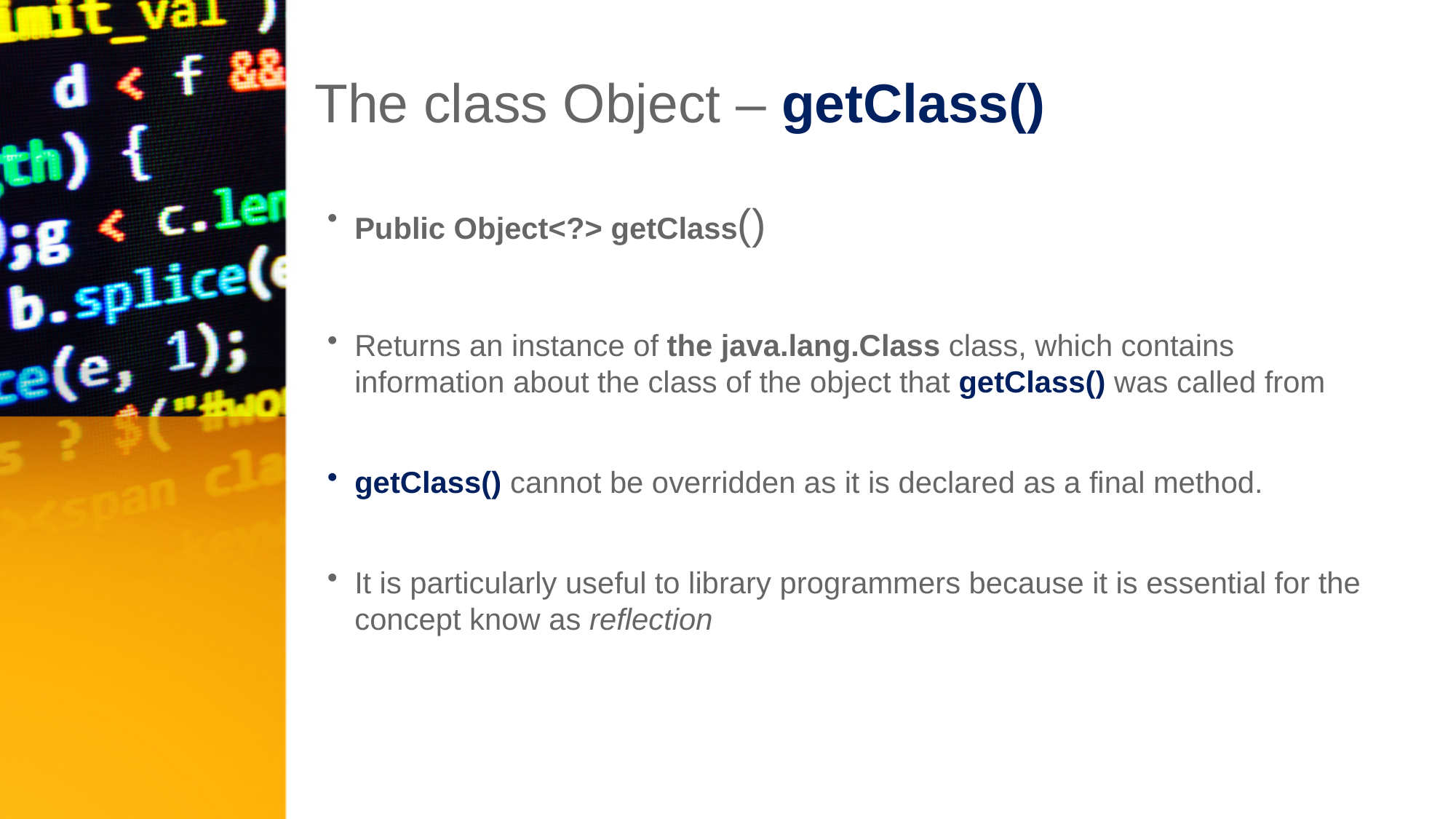

# The class Object – getClass()
Public Object<?> getClass()

Returns an instance of the java.lang.Class class, which contains information about the class of the object that getClass() was called from

getClass() cannot be overridden as it is declared as a final method.

It is particularly useful to library programmers because it is essential for the concept know as reflection